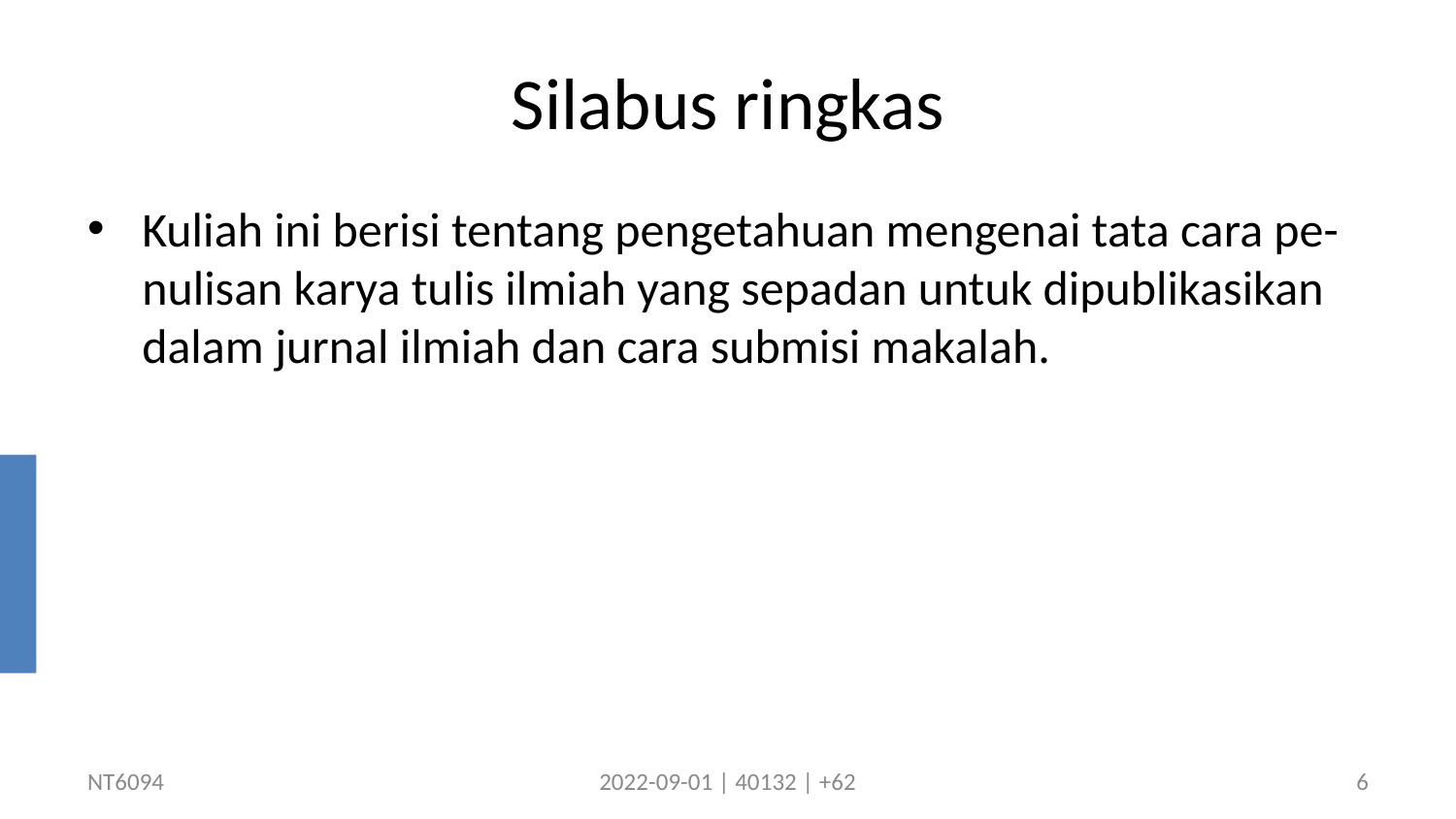

# Silabus ringkas
Kuliah ini berisi tentang pengetahuan mengenai tata cara pe-nulisan karya tulis ilmiah yang sepadan untuk dipublikasikan dalam jurnal ilmiah dan cara submisi makalah.
NT6094
2022-09-01 | 40132 | +62
6